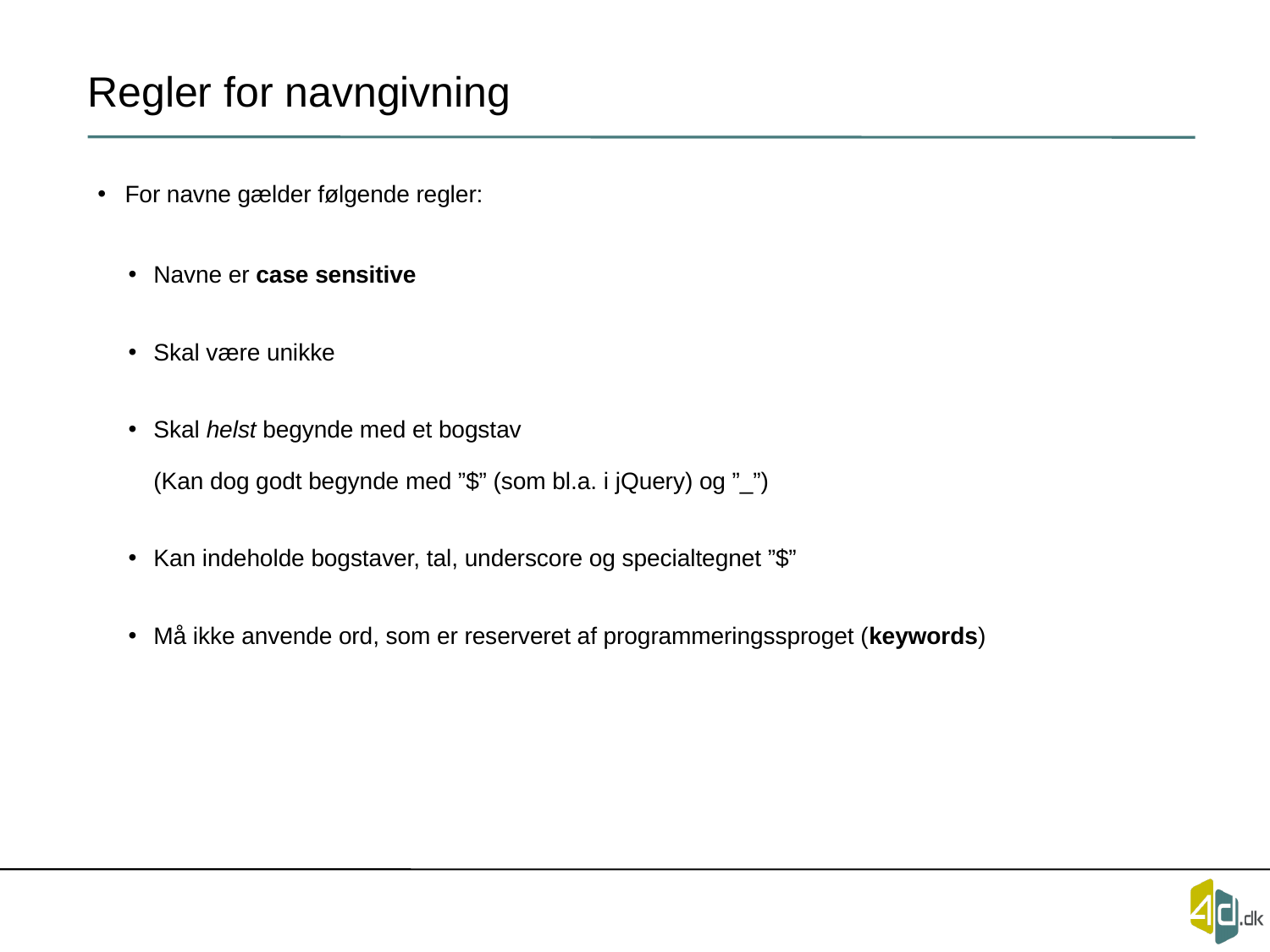

# Regler for navngivning
For navne gælder følgende regler:
Navne er case sensitive
Skal være unikke
Skal helst begynde med et bogstav
(Kan dog godt begynde med ”$” (som bl.a. i jQuery) og ”_”)
Kan indeholde bogstaver, tal, underscore og specialtegnet ”$”
Må ikke anvende ord, som er reserveret af programmeringssproget (keywords)